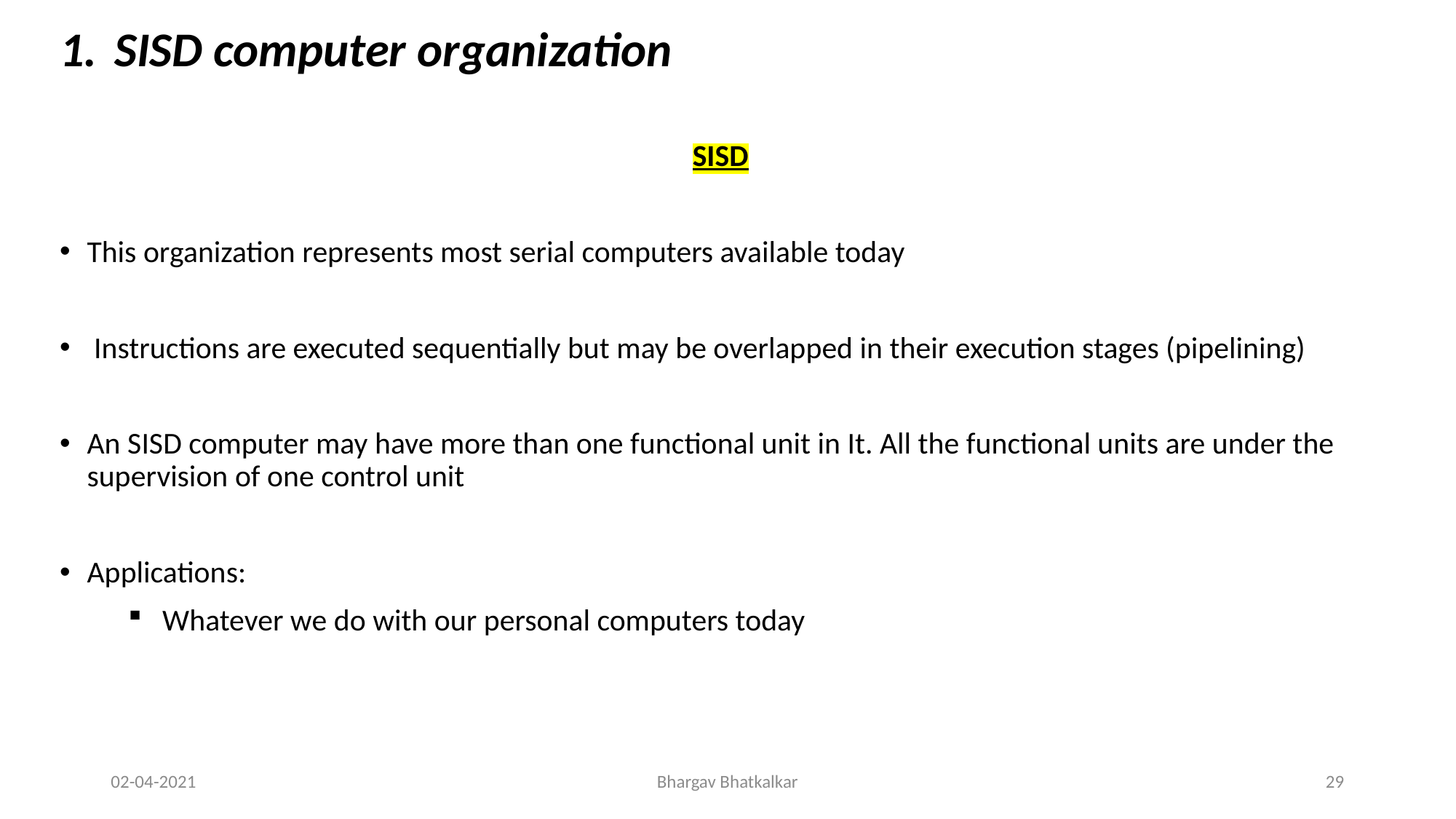

SISD computer organization

SISD

This organization represents most serial computers available today

 Instructions are executed sequentially but may be overlapped in their execution stages (pipelining)

An SISD computer may have more than one functional unit in It. All the functional units are under the supervision of one control unit

Applications:
 Whatever we do with our personal computers today

02-04-2021
Bhargav Bhatkalkar
29